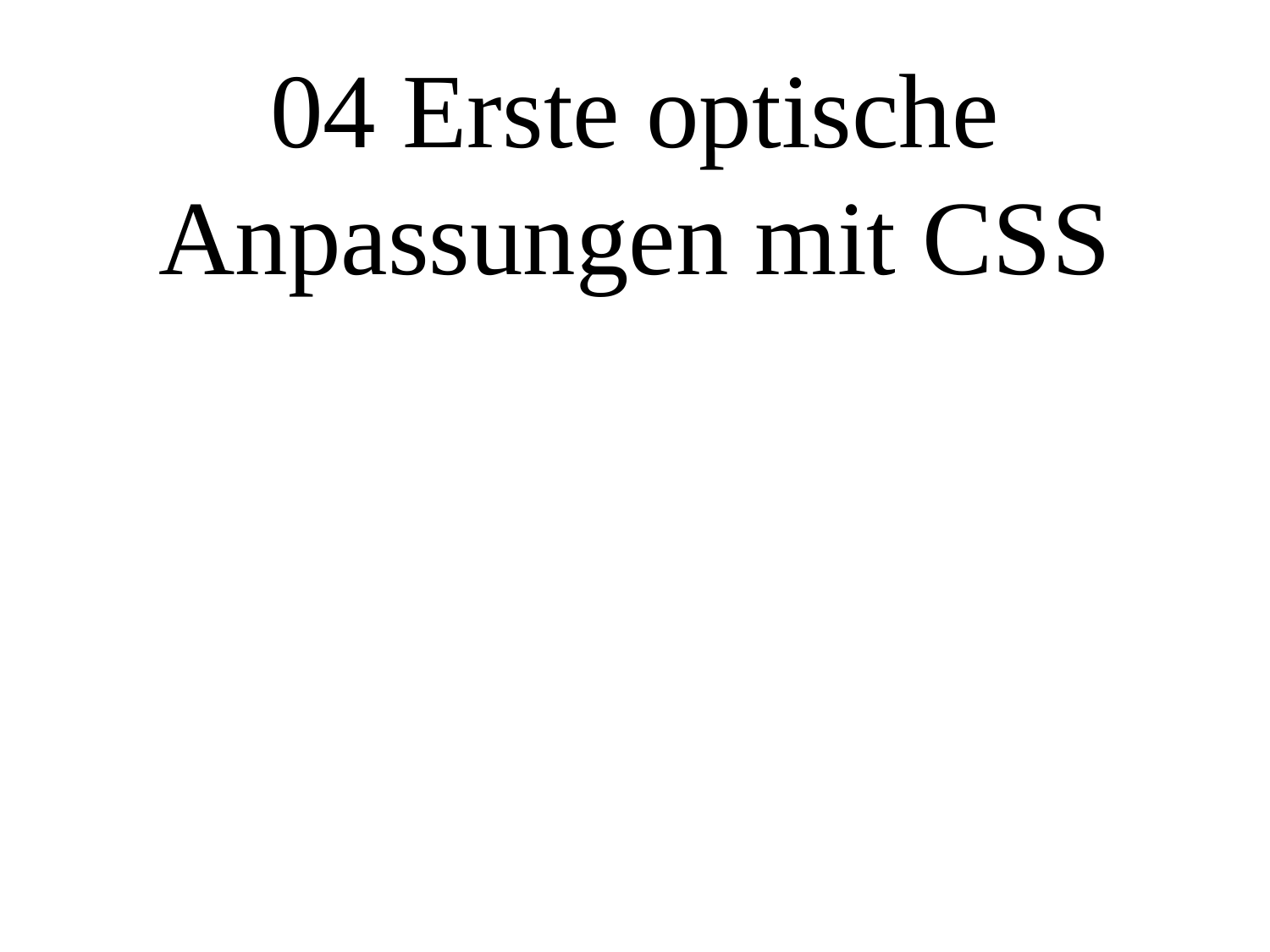

# 04 Erste optische Anpassungen mit CSS